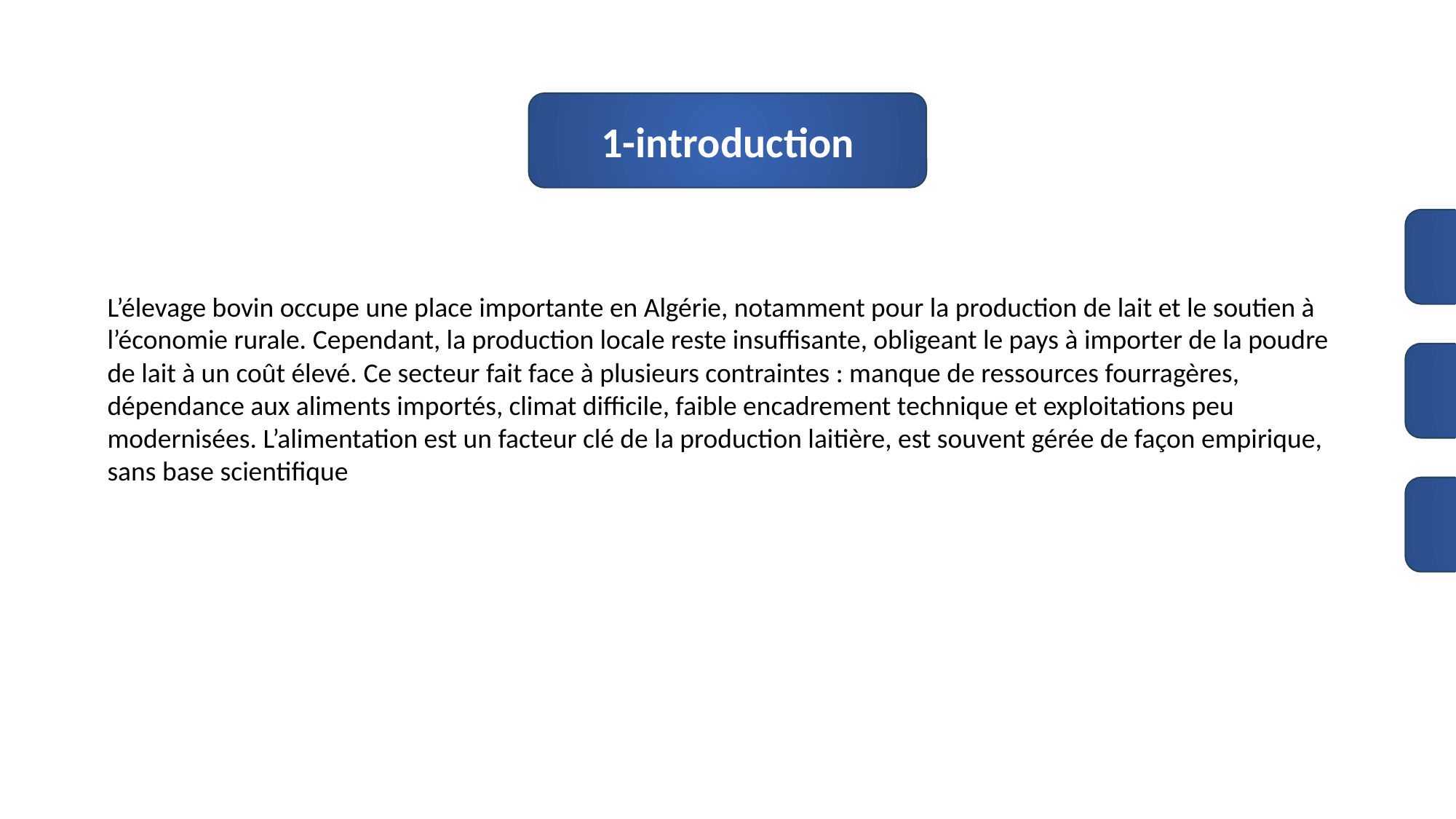

1-introduction
2-Base méthodologique
L’élevage bovin occupe une place importante en Algérie, notamment pour la production de lait et le soutien à l’économie rurale. Cependant, la production locale reste insuffisante, obligeant le pays à importer de la poudre de lait à un coût élevé. Ce secteur fait face à plusieurs contraintes : manque de ressources fourragères, dépendance aux aliments importés, climat difficile, faible encadrement technique et exploitations peu modernisées. L’alimentation est un facteur clé de la production laitière, est souvent gérée de façon empirique, sans base scientifique
3-Résultats et discussion
4-Conclusion générale